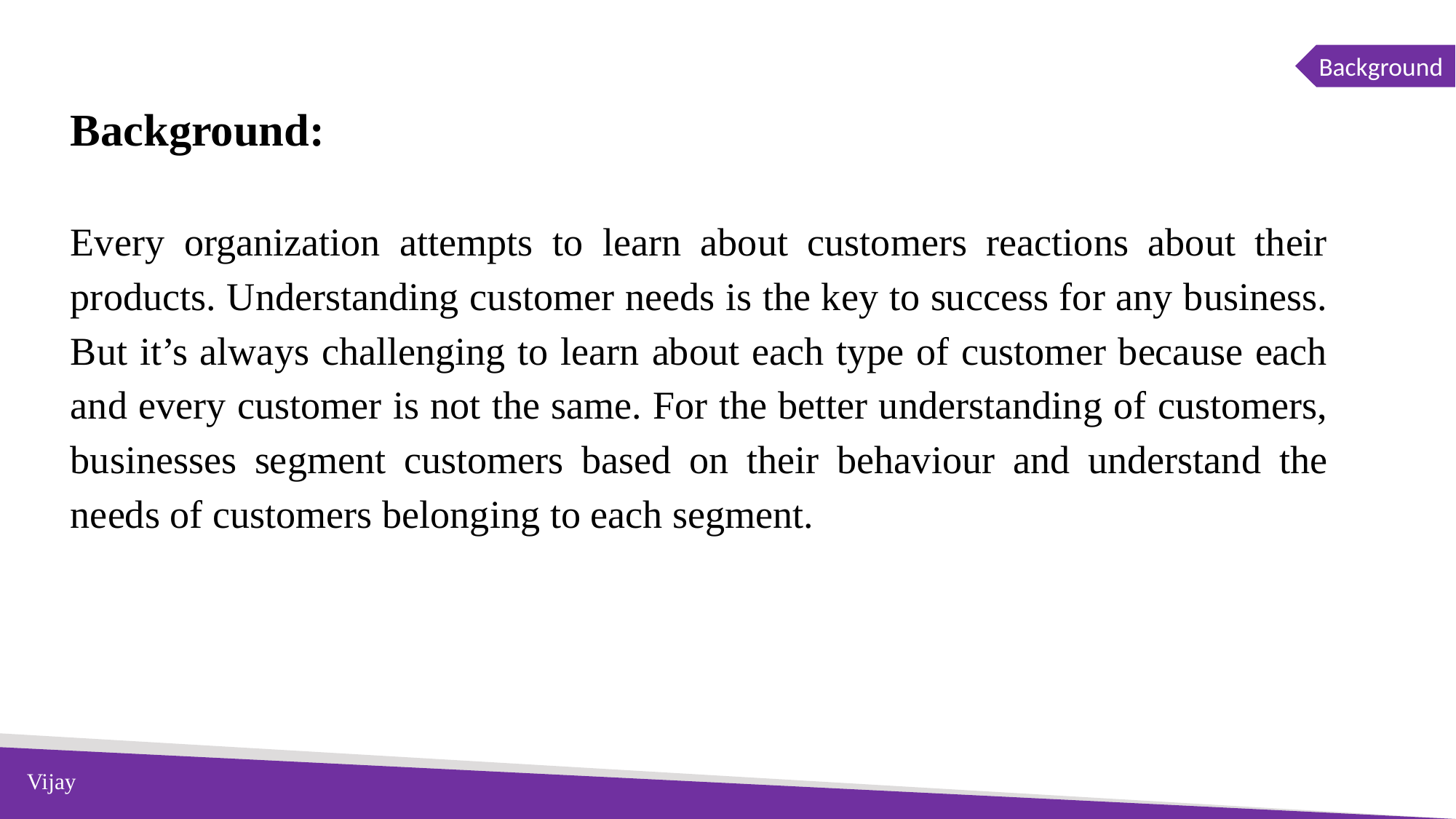

Background

Background:

Every organization attempts to learn about customers reactions about their products. Understanding customer needs is the key to success for any business. But it’s always challenging to learn about each type of customer because each and every customer is not the same. For the better understanding of customers, businesses segment customers based on their behaviour and understand the needs of customers belonging to each segment.

Vijay